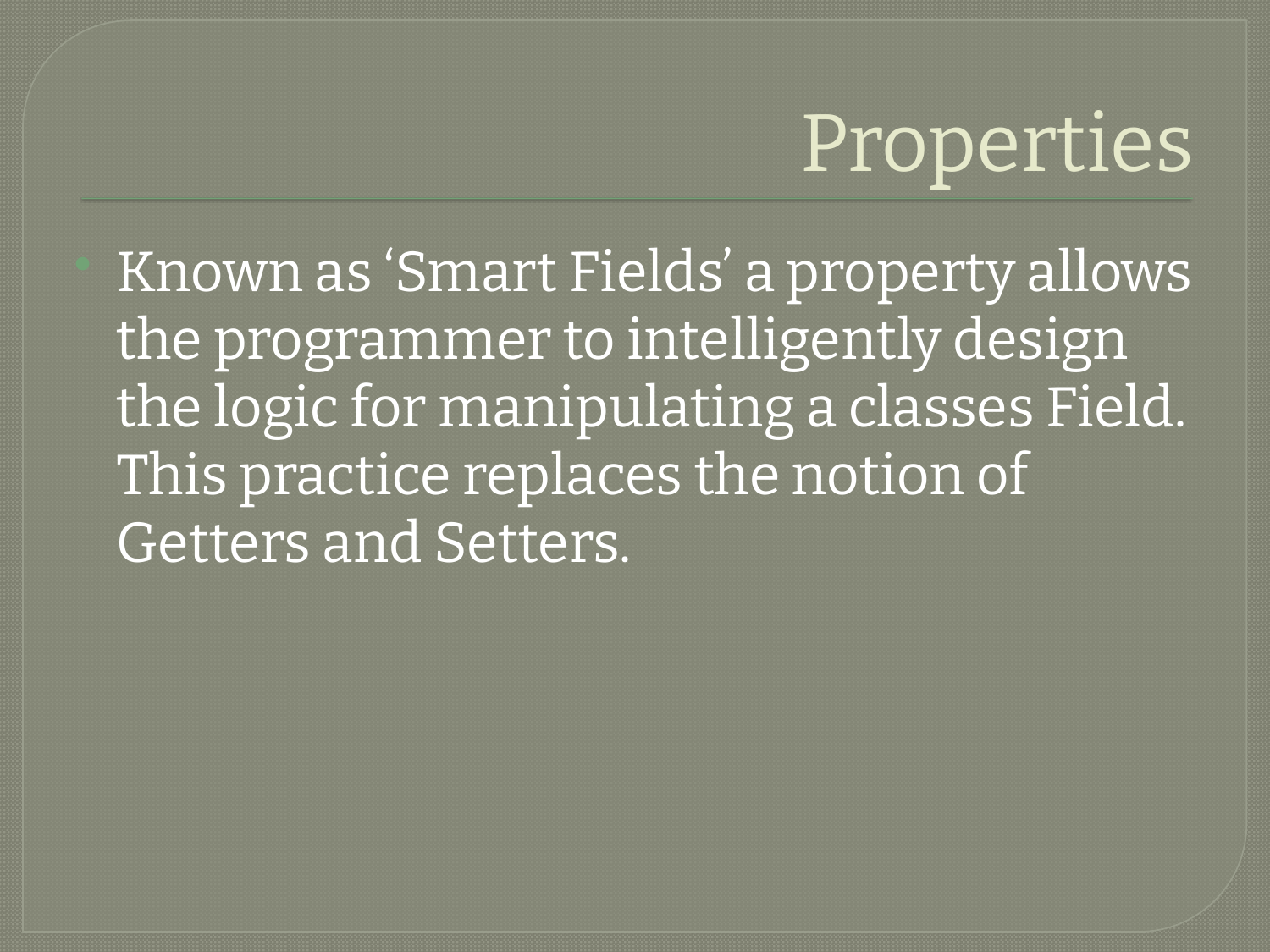

# Properties
Known as ‘Smart Fields’ a property allows the programmer to intelligently design the logic for manipulating a classes Field. This practice replaces the notion of Getters and Setters.